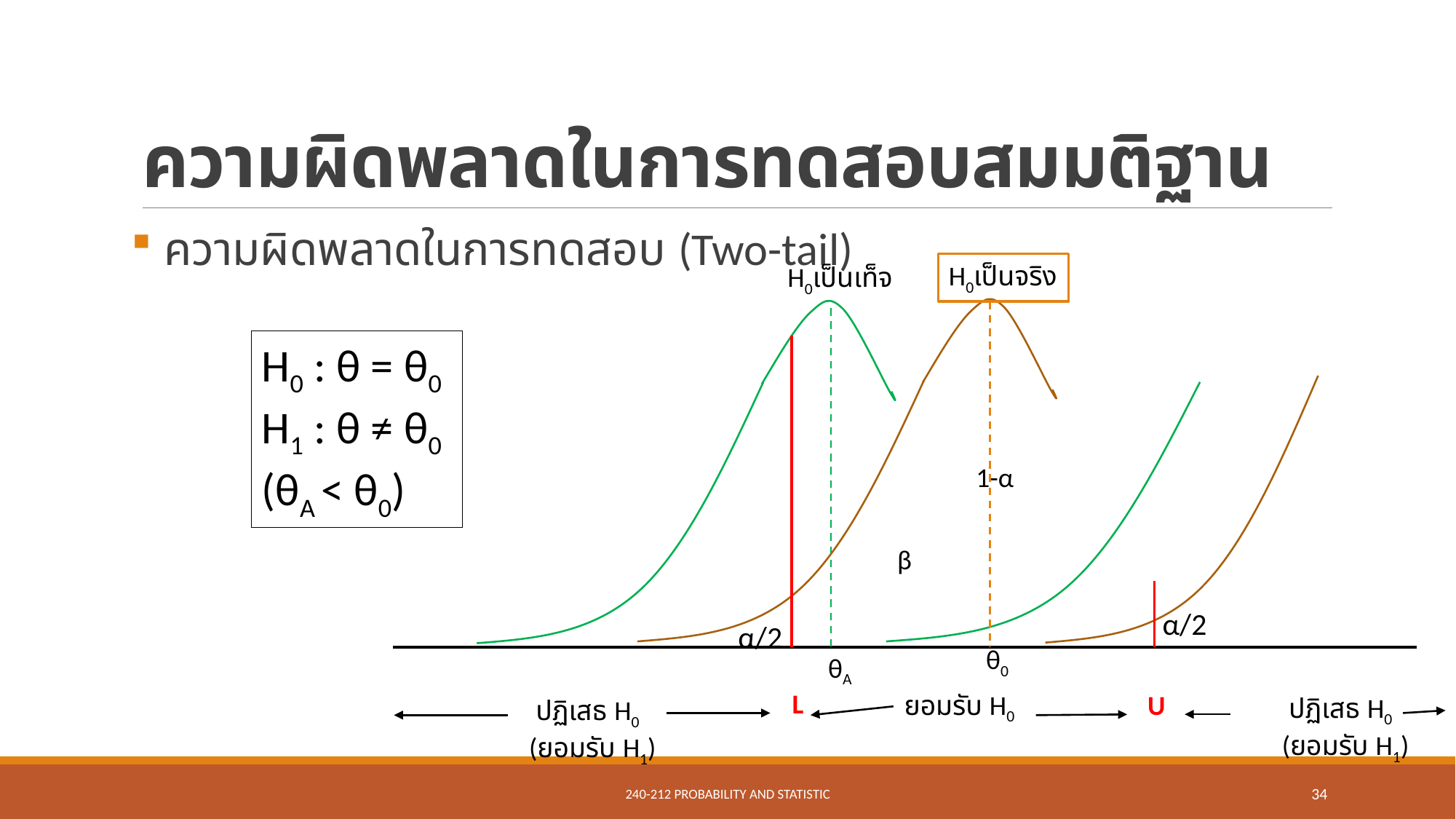

# ความผิดพลาดในการทดสอบสมมติฐาน
 ความผิดพลาดในการทดสอบ (Two-tail)

H0เป็นจริง
H0เป็นเท็จ

H0 : θ = θ0
H1 : θ ≠ θ0
(θA < θ0)

1-α
β
α/2
α/2
θ0
θA
L
ยอมรับ H0
U
ปฏิเสธ H0
(ยอมรับ H1)
ปฏิเสธ H0
(ยอมรับ H1)
240-212 Probability and Statistic
34